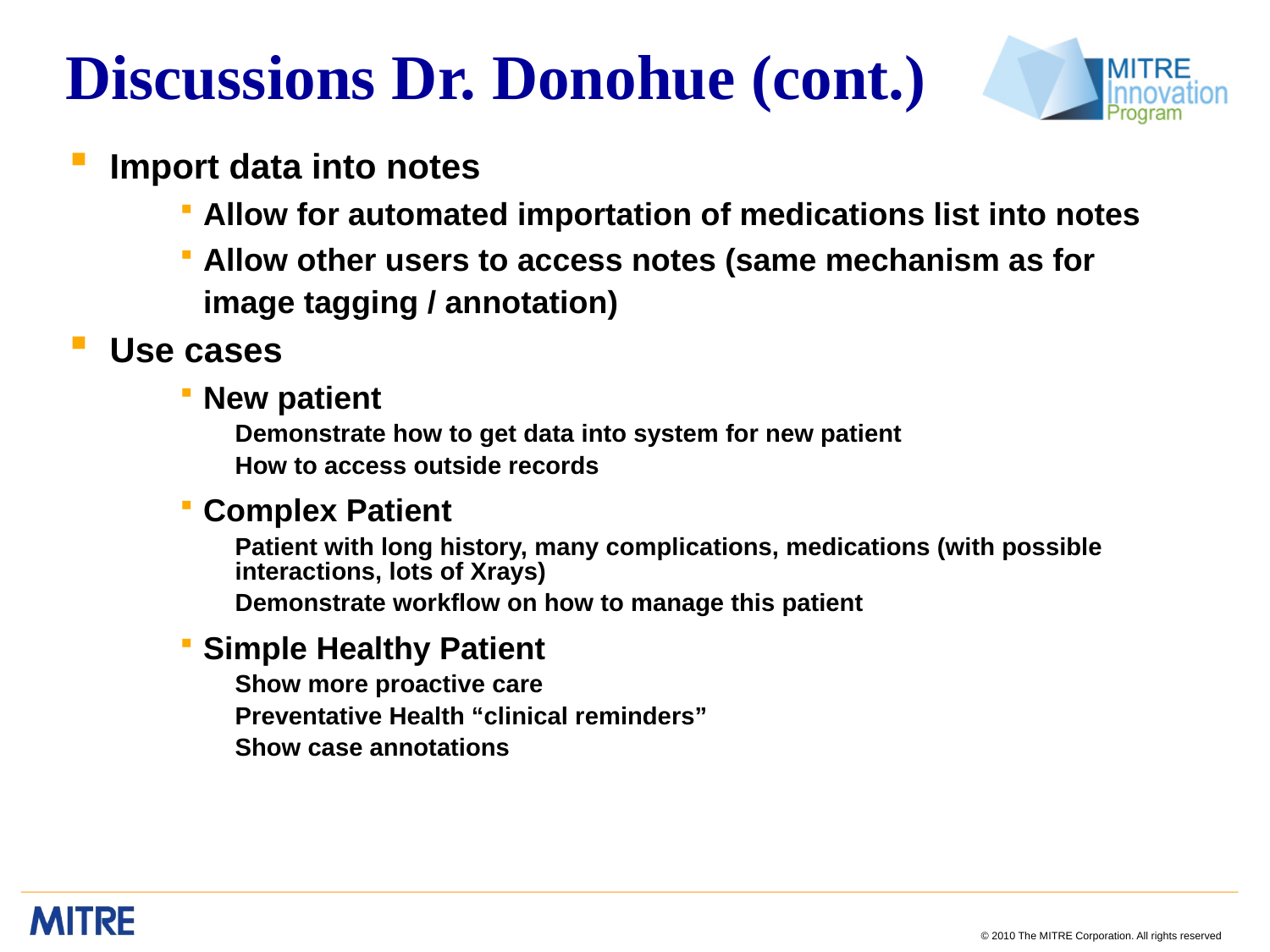

# Discussions Dr. Donohue (cont.)
Import data into notes
Allow for automated importation of medications list into notes
Allow other users to access notes (same mechanism as for image tagging / annotation)
Use cases
New patient
Demonstrate how to get data into system for new patient
How to access outside records
Complex Patient
Patient with long history, many complications, medications (with possible interactions, lots of Xrays)
Demonstrate workflow on how to manage this patient
Simple Healthy Patient
Show more proactive care
Preventative Health “clinical reminders”
Show case annotations